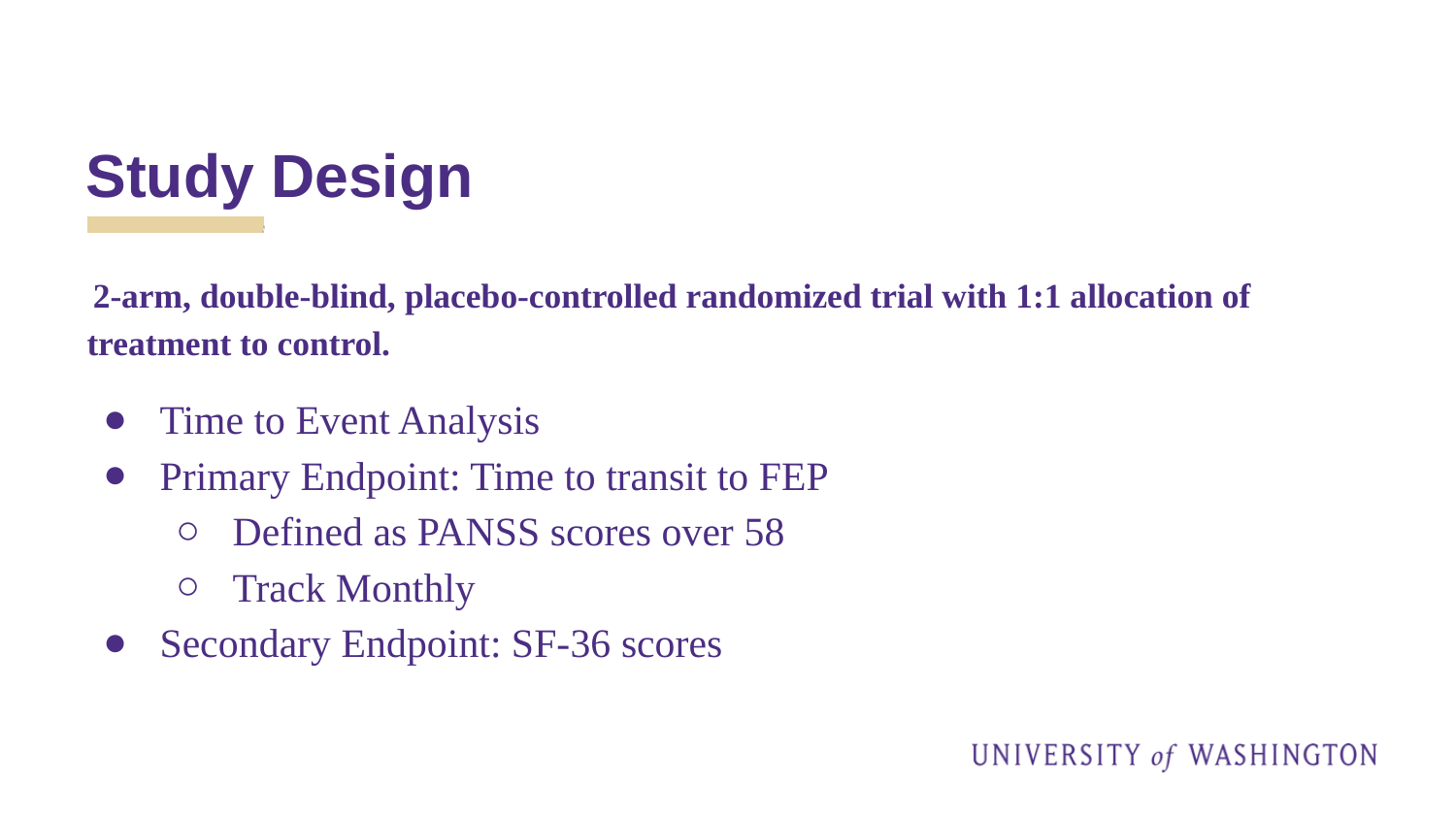

# Study Design
 2-arm, double-blind, placebo-controlled randomized trial with 1:1 allocation of treatment to control.
Time to Event Analysis
Primary Endpoint: Time to transit to FEP
Defined as PANSS scores over 58
Track Monthly
Secondary Endpoint: SF-36 scores